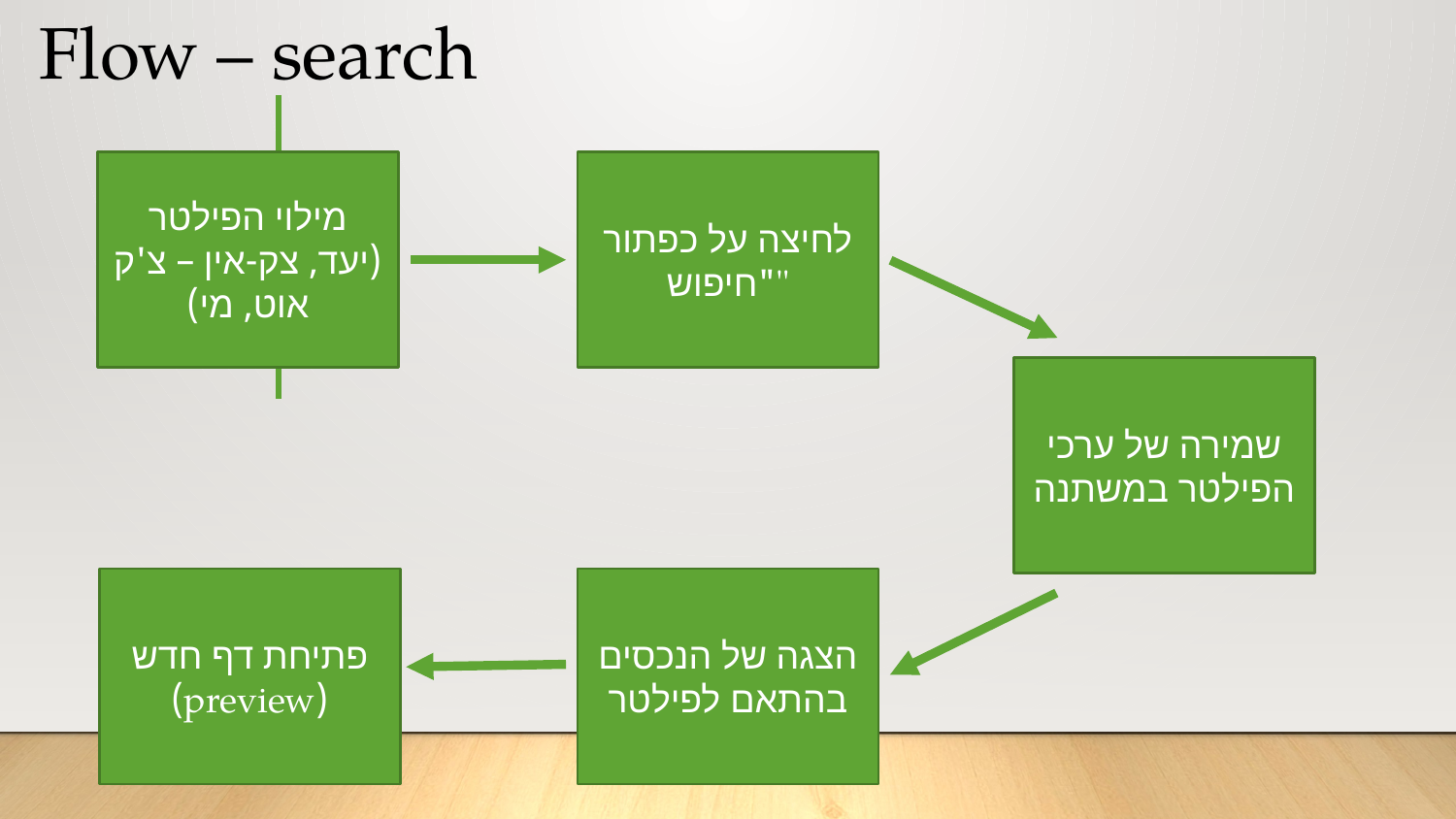

# Flow – search
מילוי הפילטר (יעד, צק-אין – צ'ק אוט, מי)
לחיצה על כפתור "חיפוש"
שמירה של ערכי הפילטר במשתנה
פתיחת דף חדש (preview)
הצגה של הנכסים בהתאם לפילטר